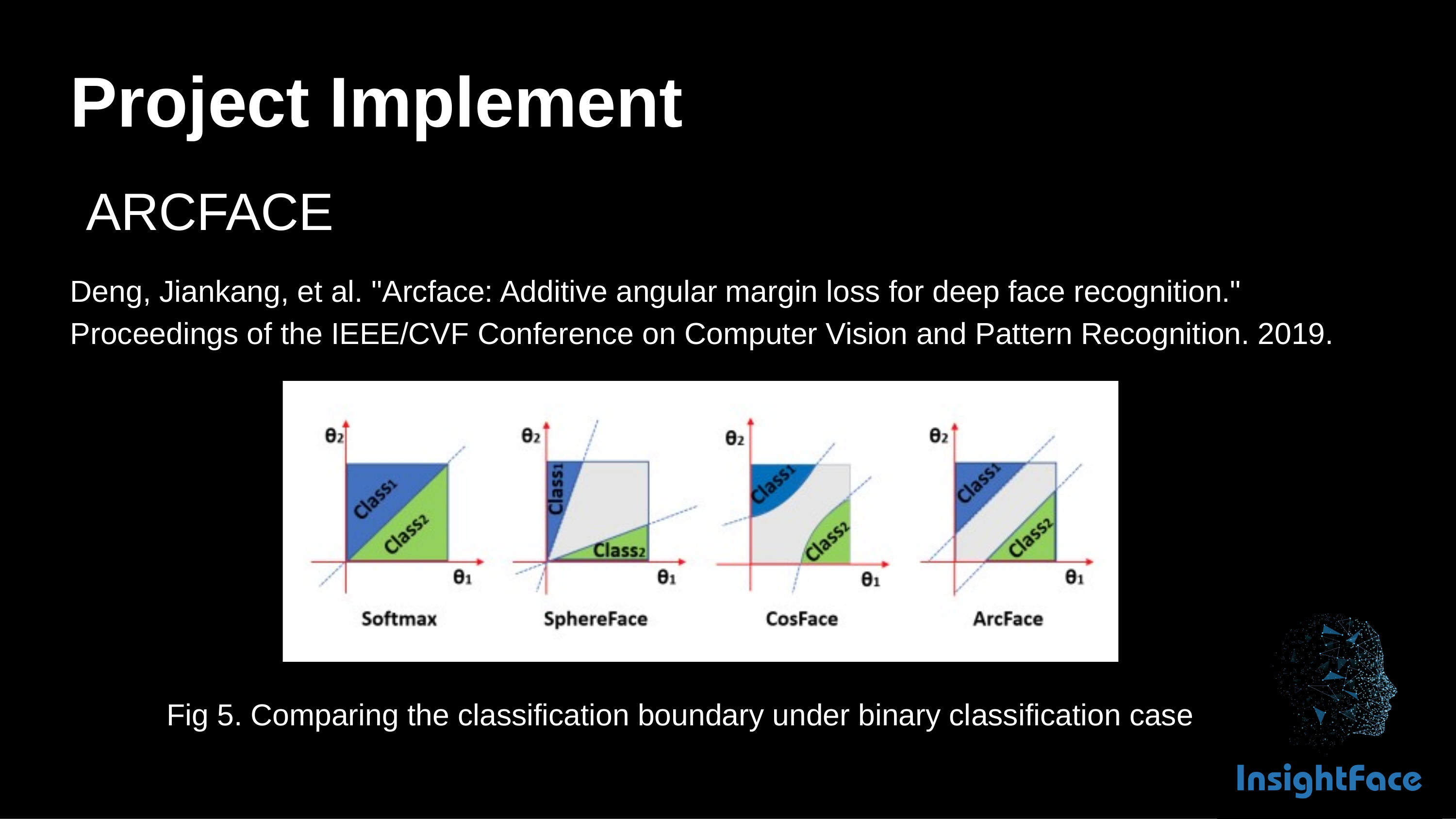

# Project Implement
ARCFACE
Deng, Jiankang, et al. "Arcface: Additive angular margin loss for deep face recognition."  Proceedings of the IEEE/CVF Conference on Computer Vision and Pattern Recognition. 2019.

Fig 5. Comparing the classification boundary under binary classification case